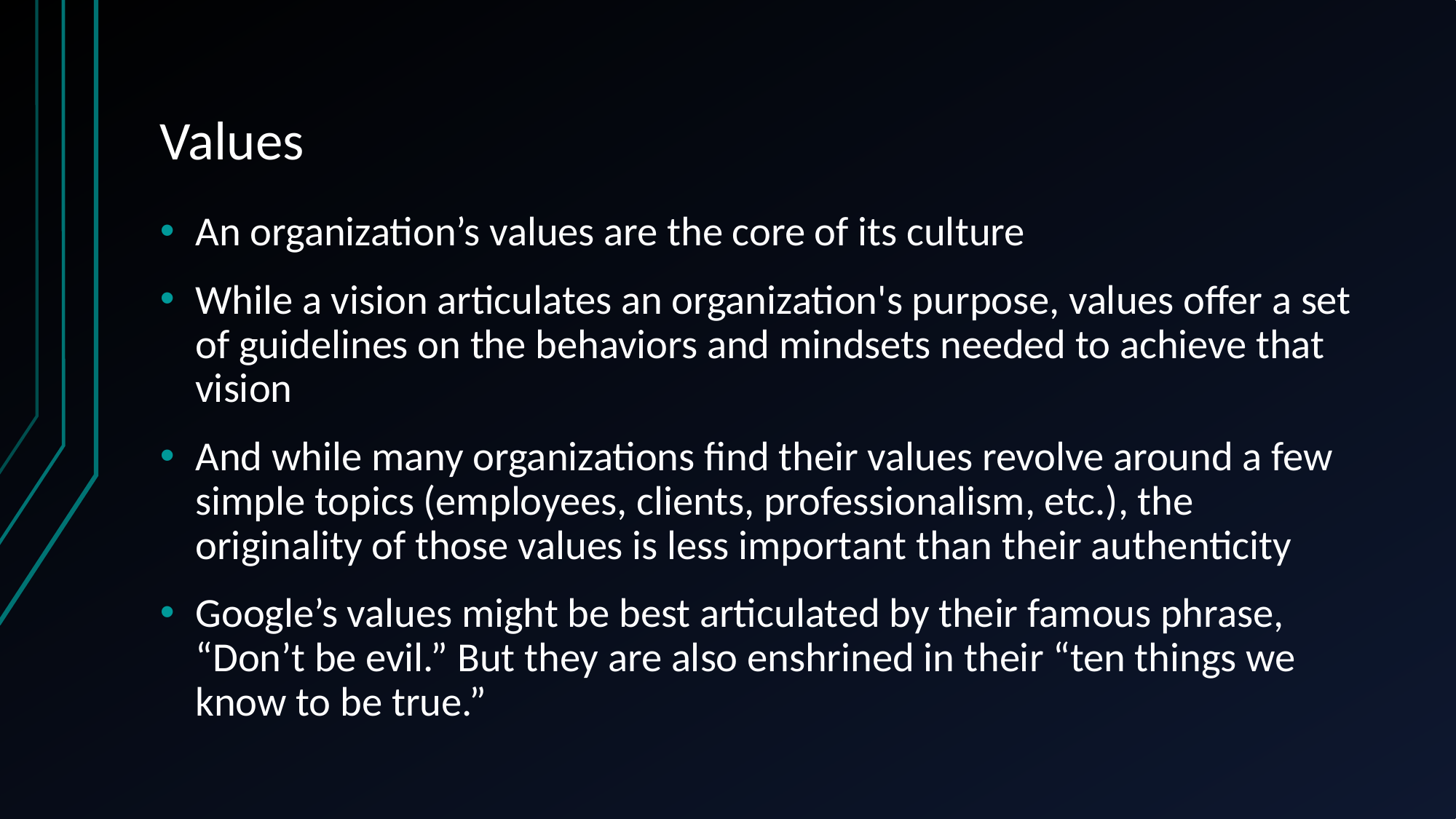

# Values
An organization’s values are the core of its culture
While a vision articulates an organization's purpose, values offer a set of guidelines on the behaviors and mindsets needed to achieve that vision
And while many organizations find their values revolve around a few simple topics (employees, clients, professionalism, etc.), the originality of those values is less important than their authenticity
Google’s values might be best articulated by their famous phrase, “Don’t be evil.” But they are also enshrined in their “ten things we know to be true.”